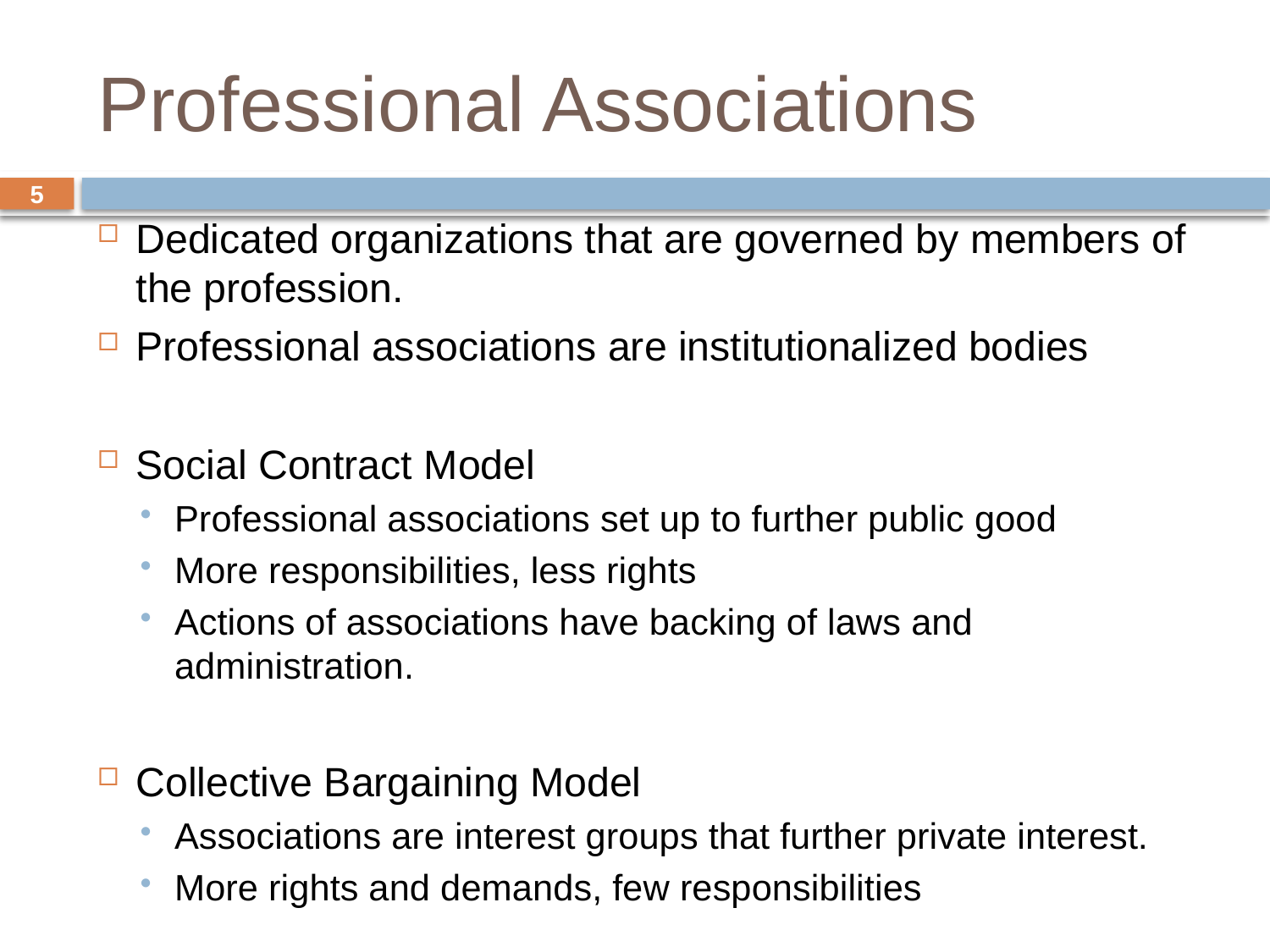

# Professional Associations
5
Dedicated organizations that are governed by members of the profession.
Professional associations are institutionalized bodies

Social Contract Model
Professional associations set up to further public good
More responsibilities, less rights
Actions of associations have backing of laws and administration.

Collective Bargaining Model
Associations are interest groups that further private interest.
More rights and demands, few responsibilities